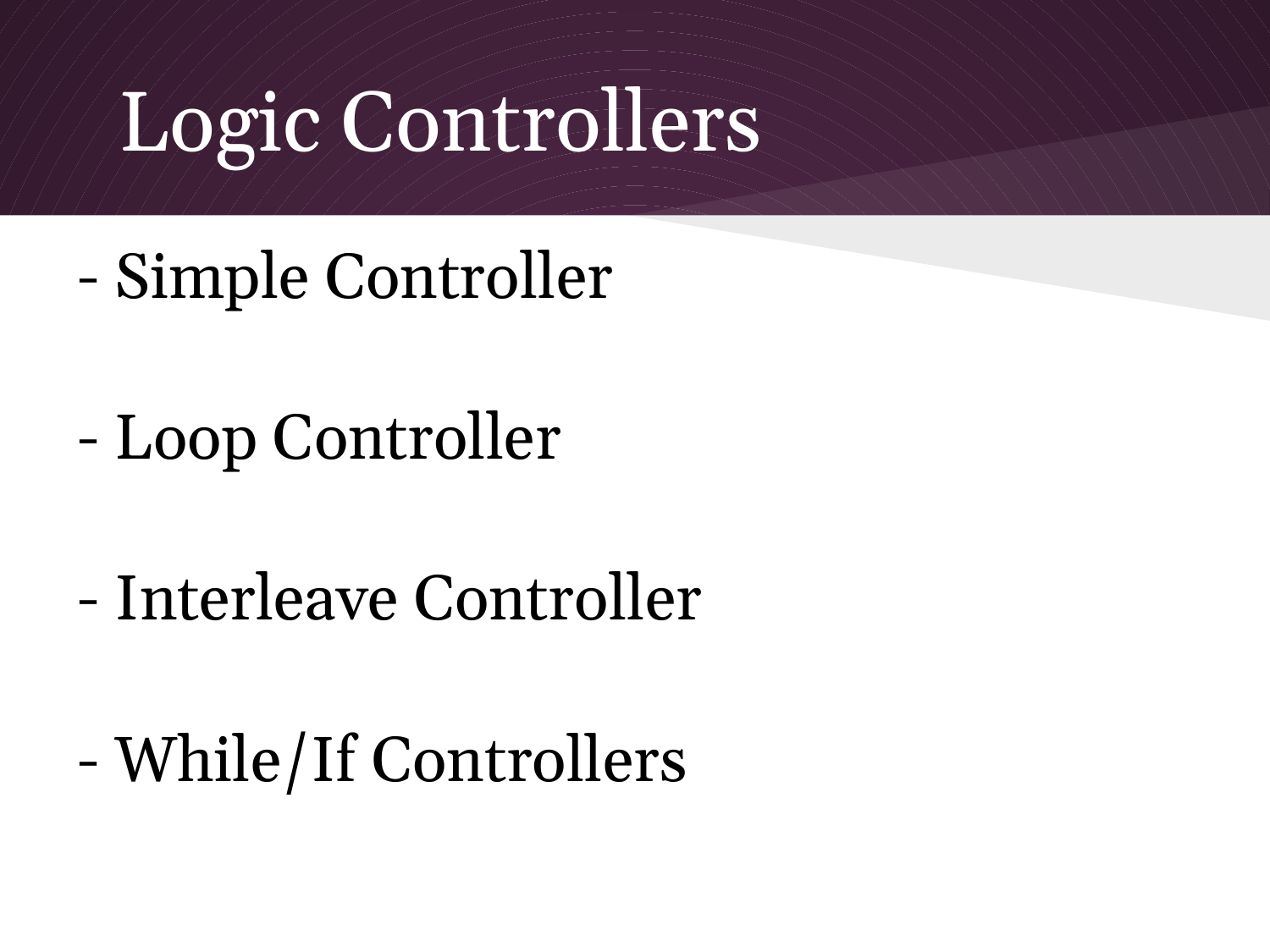

# Logic Controllers
- Simple Controller

- Loop Controller

- Interleave Controller

- While/If Controllers